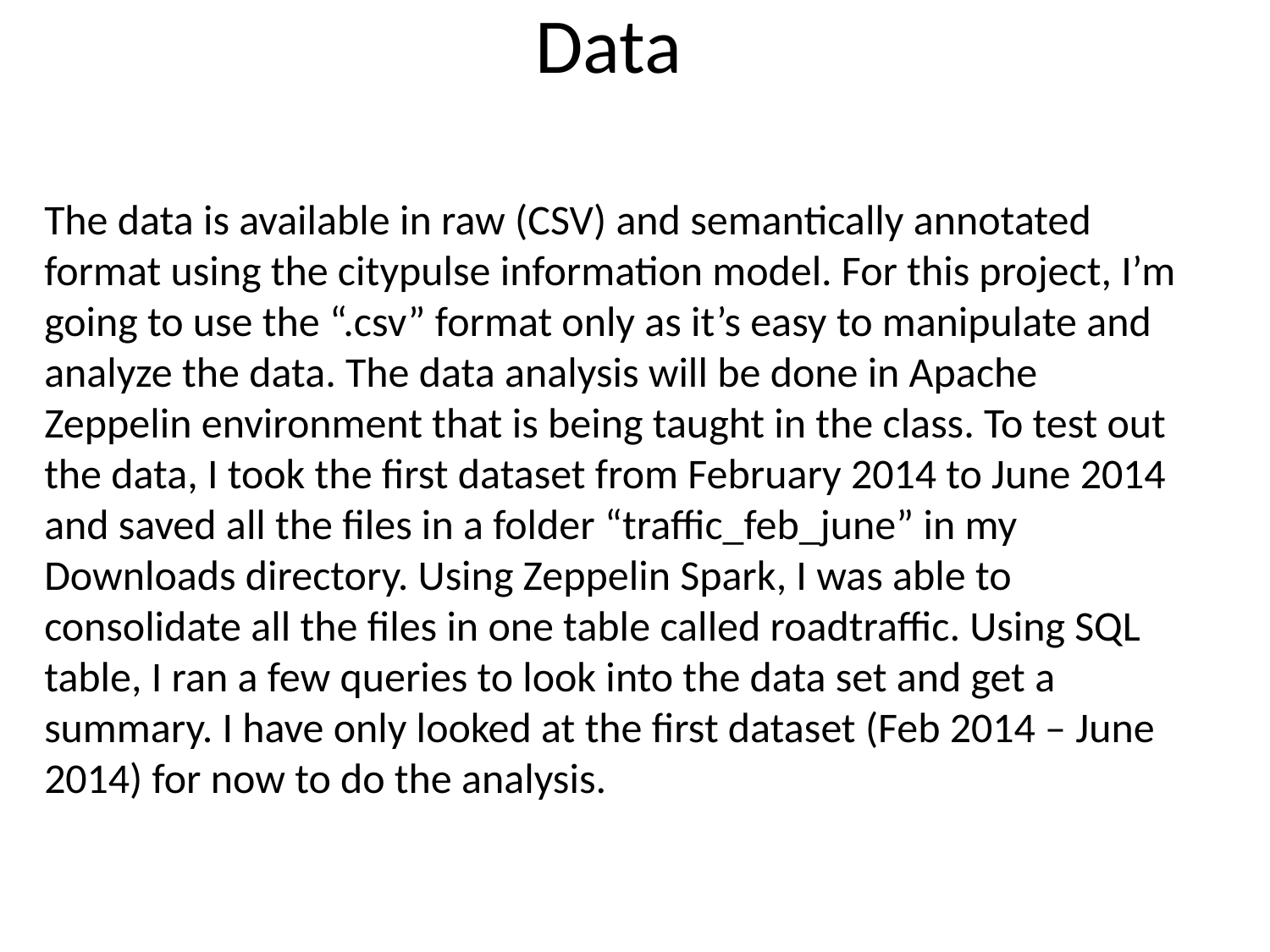

# Data
The data is available in raw (CSV) and semantically annotated format using the citypulse information model. For this project, I’m going to use the “.csv” format only as it’s easy to manipulate and analyze the data. The data analysis will be done in Apache Zeppelin environment that is being taught in the class. To test out the data, I took the first dataset from February 2014 to June 2014 and saved all the files in a folder “traffic_feb_june” in my Downloads directory. Using Zeppelin Spark, I was able to consolidate all the files in one table called roadtraffic. Using SQL table, I ran a few queries to look into the data set and get a summary. I have only looked at the first dataset (Feb 2014 – June 2014) for now to do the analysis.